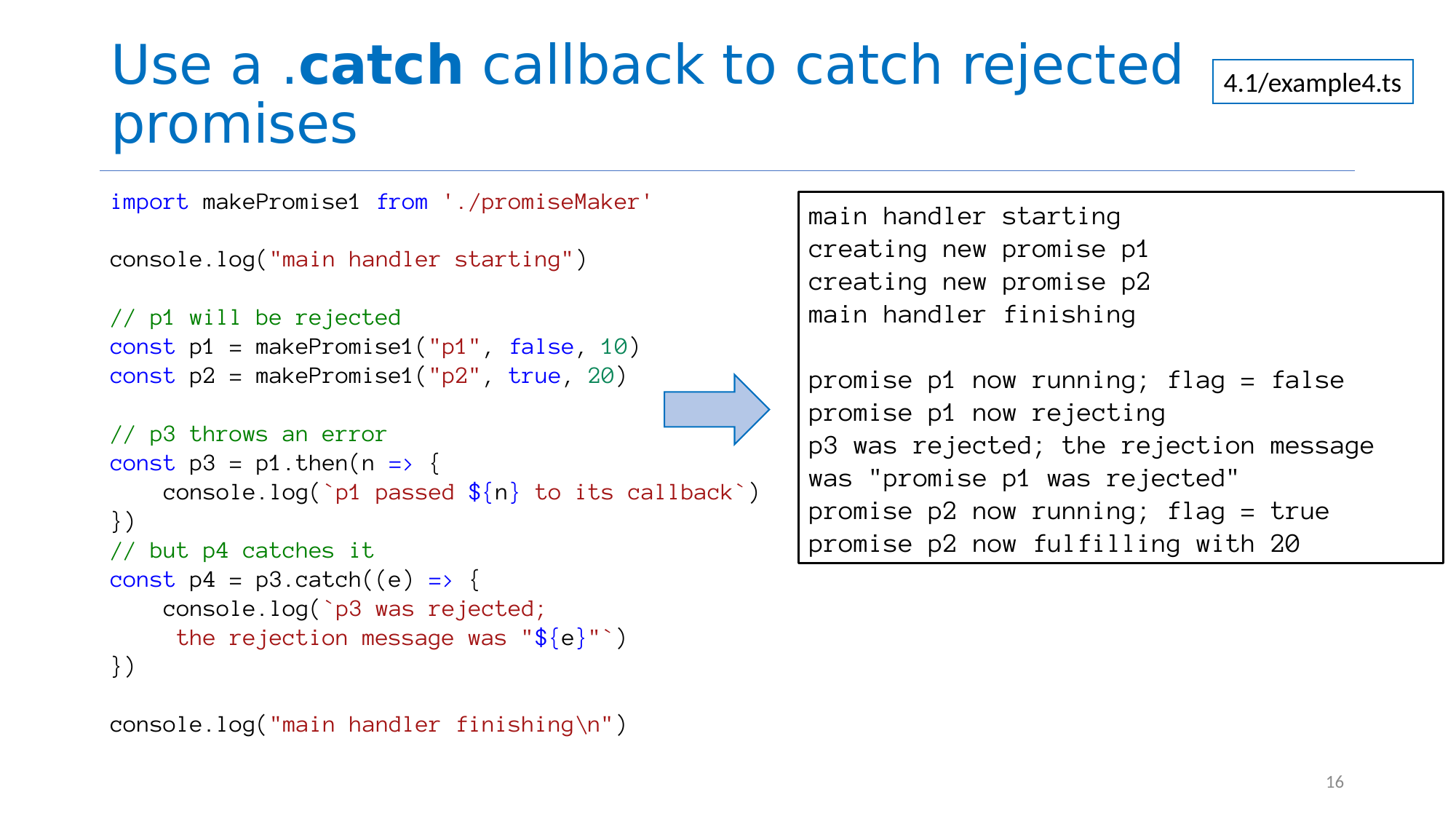

# Use a .catch callback to catch rejected promises
4.1/example4.ts
import makePromise1 from './promiseMaker'
console.log("main handler starting")
// p1 will be rejected
const p1 = makePromise1("p1", false, 10)
const p2 = makePromise1("p2", true, 20)

// p3 throws an error
const p3 = p1.then(n => {
    console.log(`p1 passed ${n} to its callback`)
})
// but p4 catches it
const p4 = p3.catch((e) => {
    console.log(`p3 was rejected;
     the rejection message was "${e}"`)
})
console.log("main handler finishing\n")
main handler starting
creating new promise p1
creating new promise p2
main handler finishing

promise p1 now running; flag = false
promise p1 now rejecting
p3 was rejected; the rejection message was "promise p1 was rejected"
promise p2 now running; flag = true
promise p2 now fulfilling with 20

16